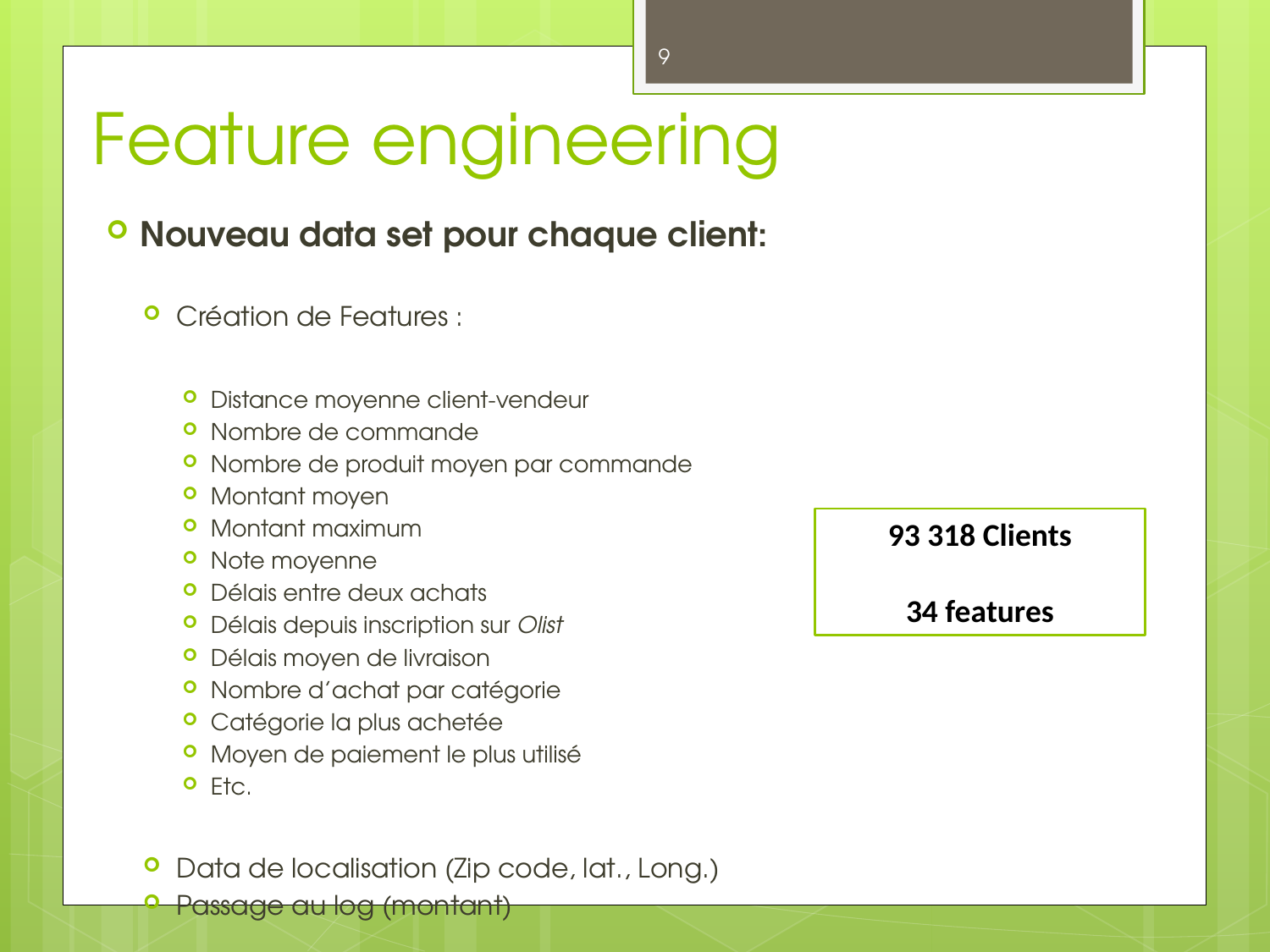

Feature engineering
9
Nouveau data set pour chaque client:

Création de Features :

Distance moyenne client-vendeur
Nombre de commande
Nombre de produit moyen par commande
Montant moyen
Montant maximum
Note moyenne
Délais entre deux achats
Délais depuis inscription sur Olist
Délais moyen de livraison
Nombre d’achat par catégorie
Catégorie la plus achetée
Moyen de paiement le plus utilisé
Etc.

Data de localisation (Zip code, lat., Long.)
Passage au log (montant)
93 318 Clients

34 features